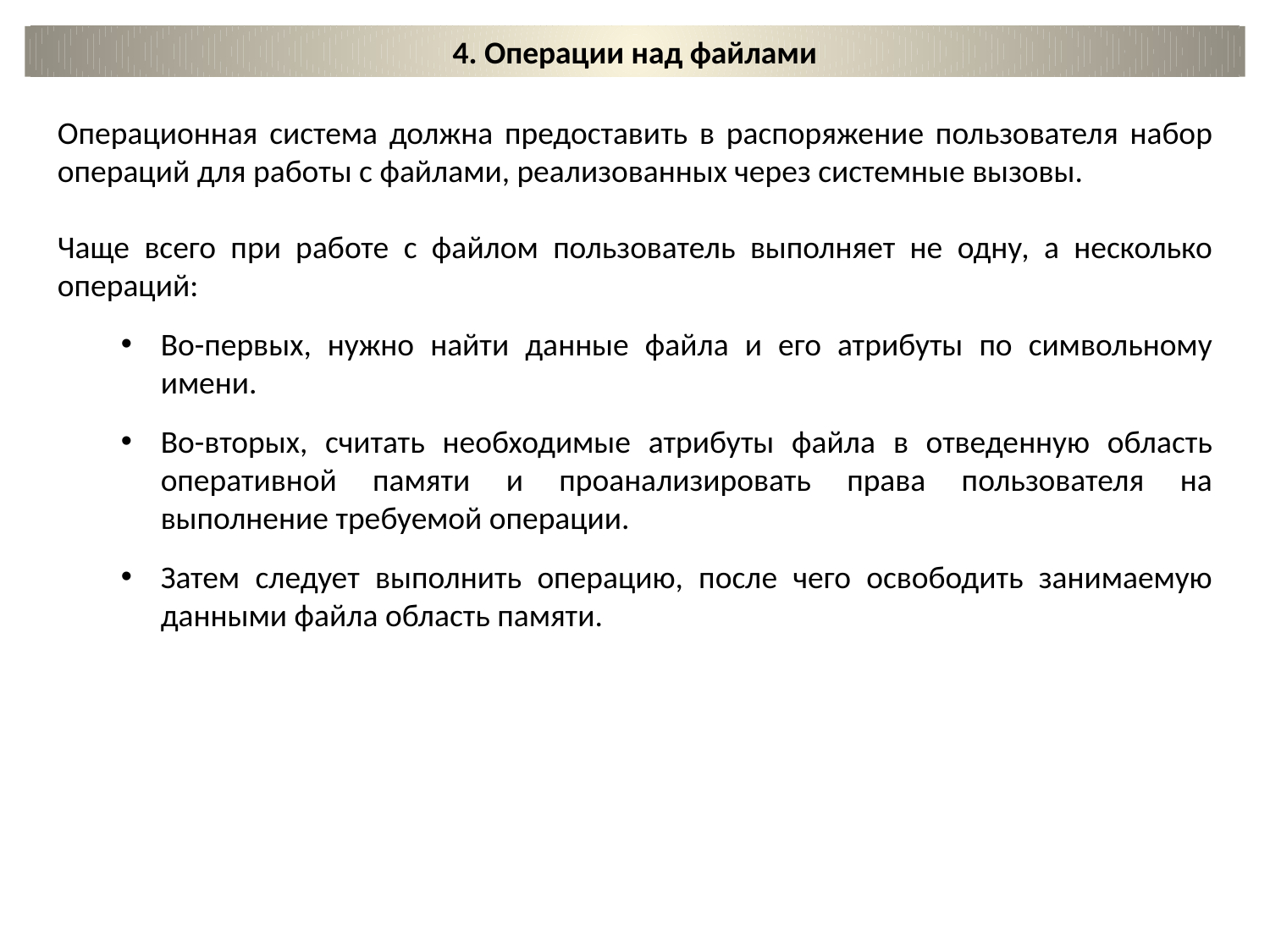

4. Операции над файлами
Операционная система должна предоставить в распоряжение пользователя набор операций для работы с файлами, реализованных через системные вызовы.

Чаще всего при работе с файлом пользователь выполняет не одну, а несколько операций:
Во-первых, нужно найти данные файла и его атрибуты по символьному имени.
Во-вторых, считать необходимые атрибуты файла в отведенную область оперативной памяти и проанализировать права пользователя на выполнение требуемой операции.
Затем следует выполнить операцию, после чего освободить занимаемую данными файла область памяти.